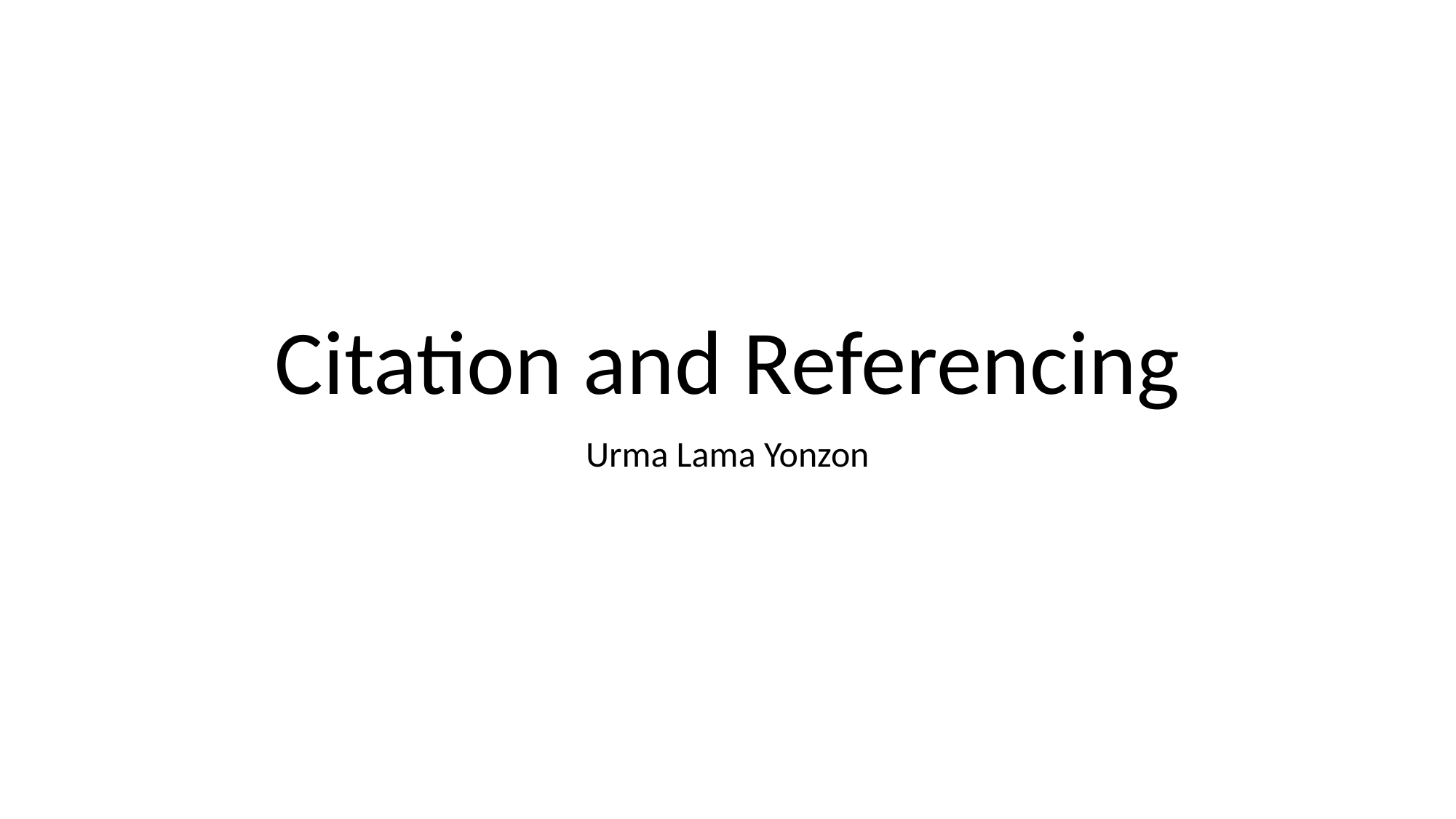

# Citation and Referencing
Urma Lama Yonzon